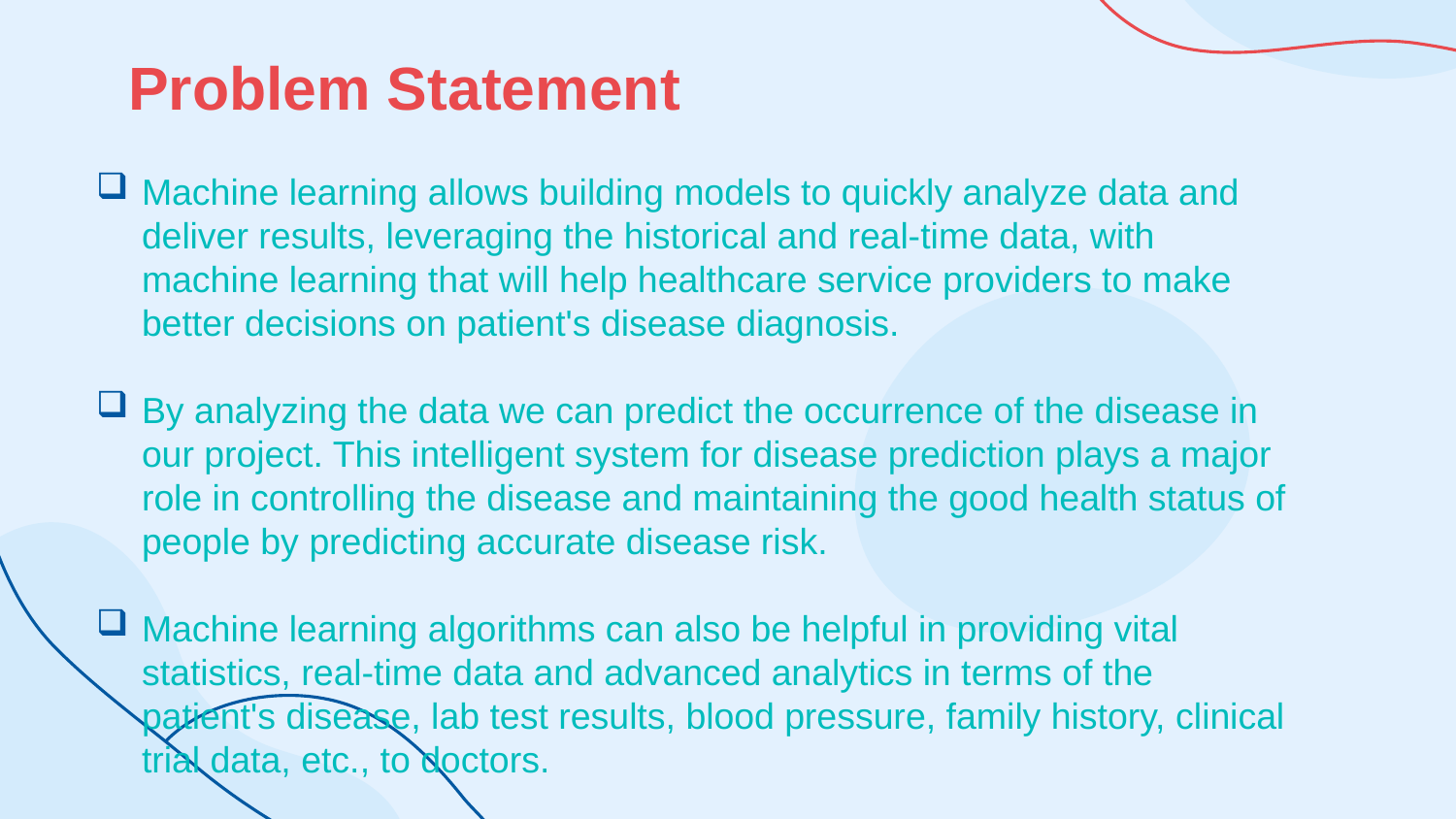

# Problem Statement
Machine learning allows building models to quickly analyze data and deliver results, leveraging the historical and real-time data, with machine learning that will help healthcare service providers to make better decisions on patient's disease diagnosis.

By analyzing the data we can predict the occurrence of the disease in our project. This intelligent system for disease prediction plays a major role in controlling the disease and maintaining the good health status of people by predicting accurate disease risk.

Machine learning algorithms can also be helpful in providing vital statistics, real-time data and advanced analytics in terms of the patient's disease, lab test results, blood pressure, family history, clinical trial data, etc., to doctors.